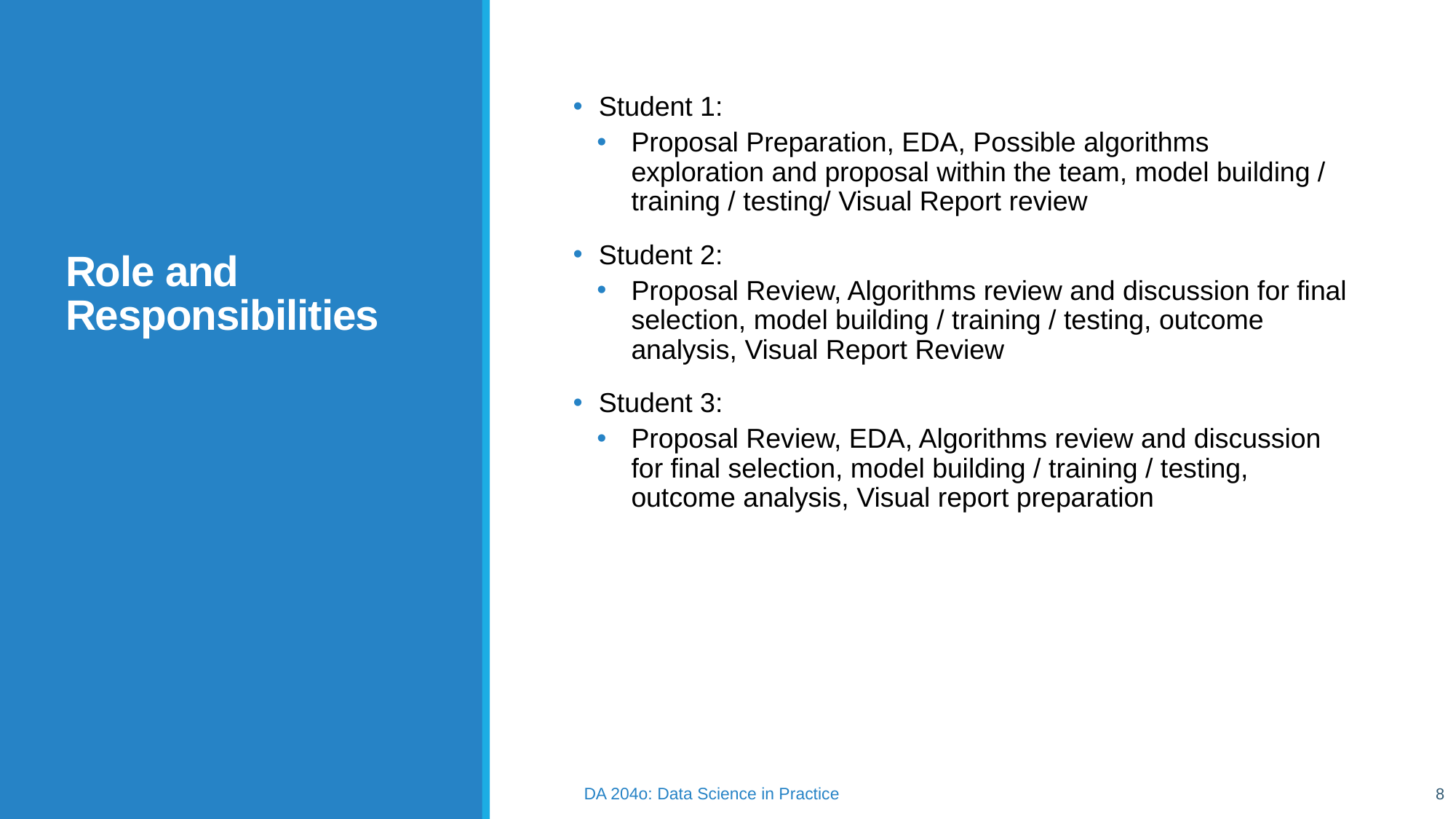

# Role and Responsibilities
Student 1:
Proposal Preparation, EDA, Possible algorithms exploration and proposal within the team, model building / training / testing/ Visual Report review
Student 2:
Proposal Review, Algorithms review and discussion for final selection, model building / training / testing, outcome analysis, Visual Report Review
Student 3:
Proposal Review, EDA, Algorithms review and discussion for final selection, model building / training / testing, outcome analysis, Visual report preparation

8
DA 204o: Data Science in Practice